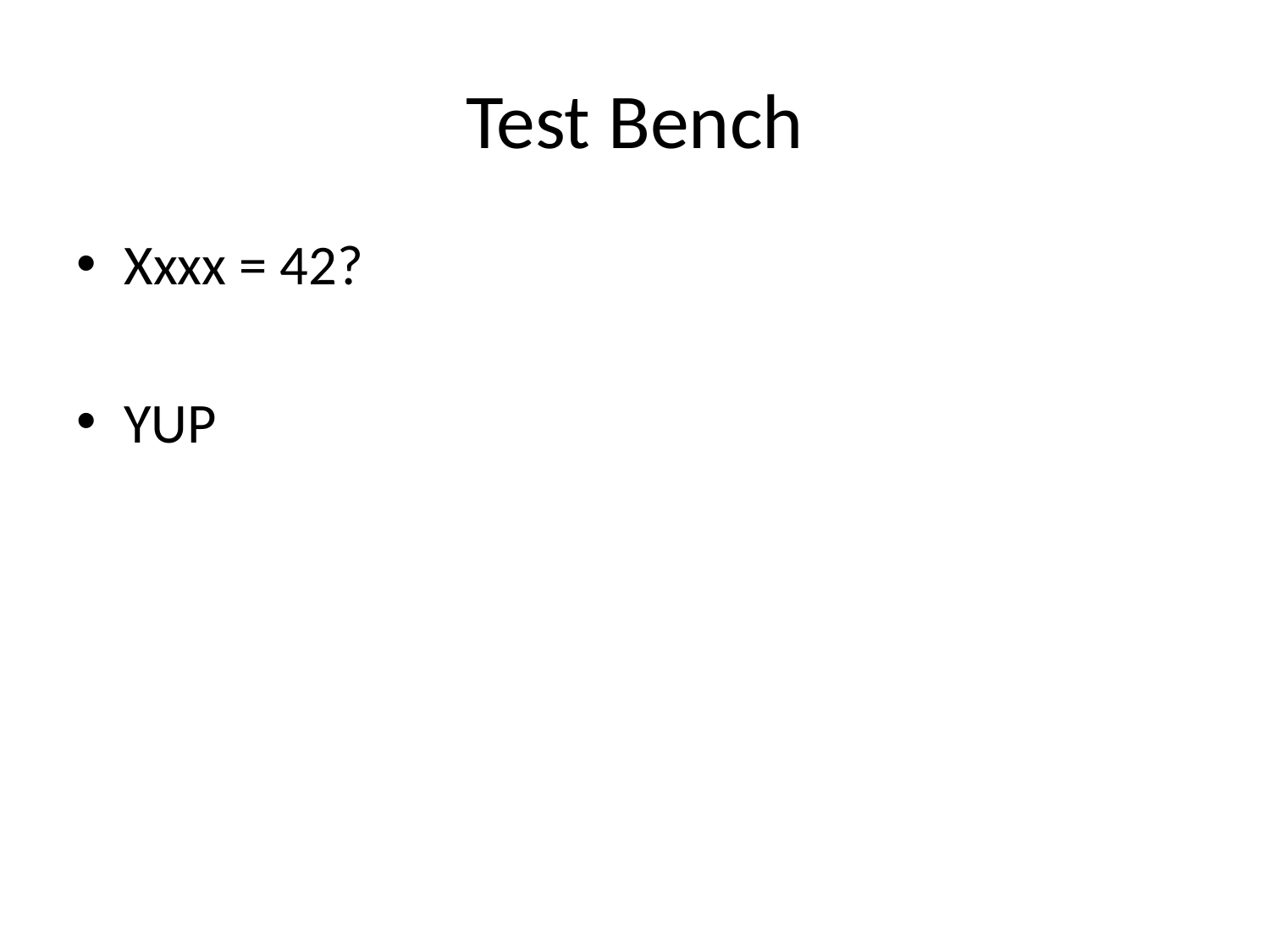

# Test Bench
Xxxx = 42?

YUP